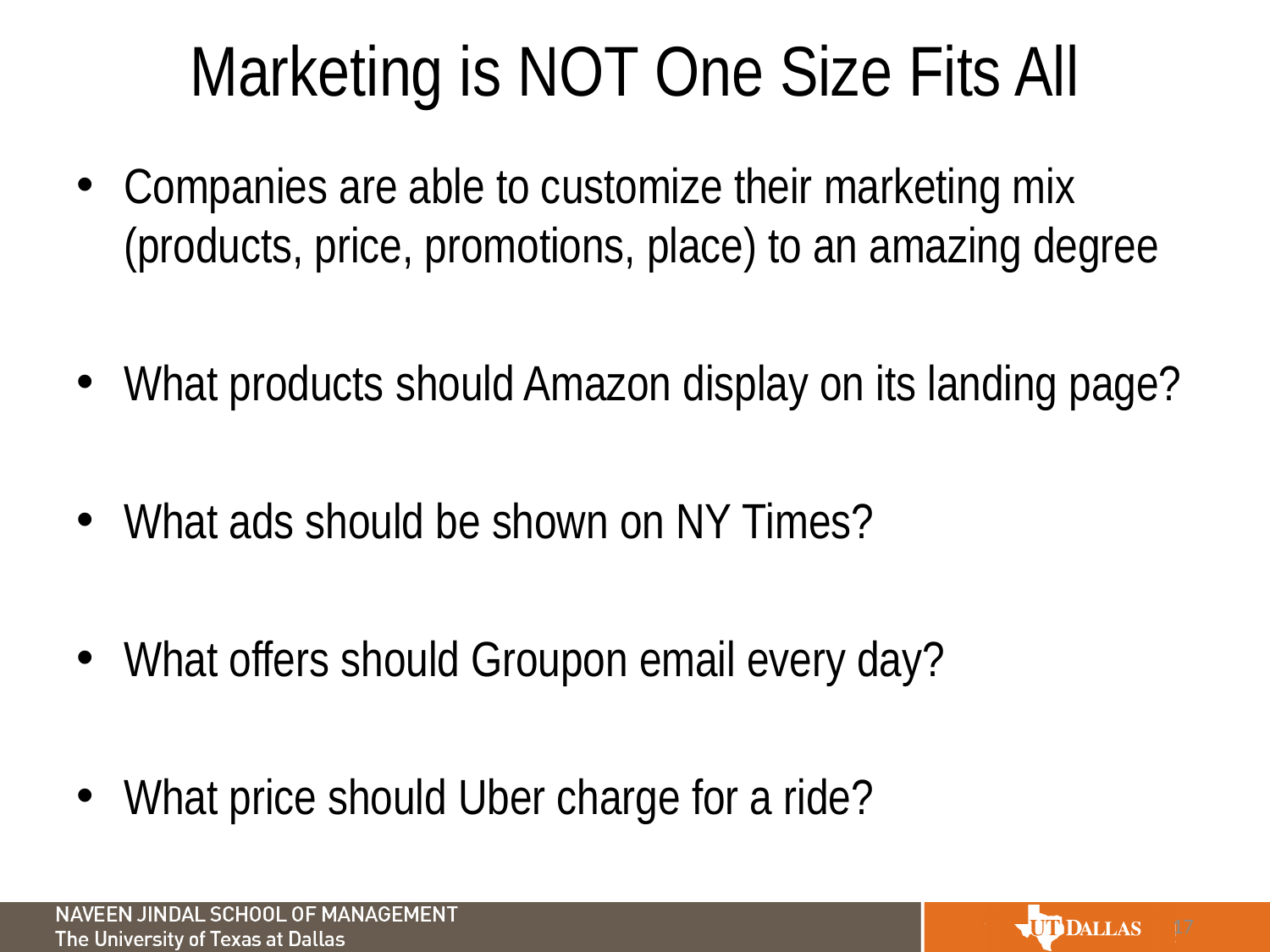

# Marketing is NOT One Size Fits All
Companies are able to customize their marketing mix (products, price, promotions, place) to an amazing degree

What products should Amazon display on its landing page?

What ads should be shown on NY Times?

What offers should Groupon email every day?

What price should Uber charge for a ride?
17